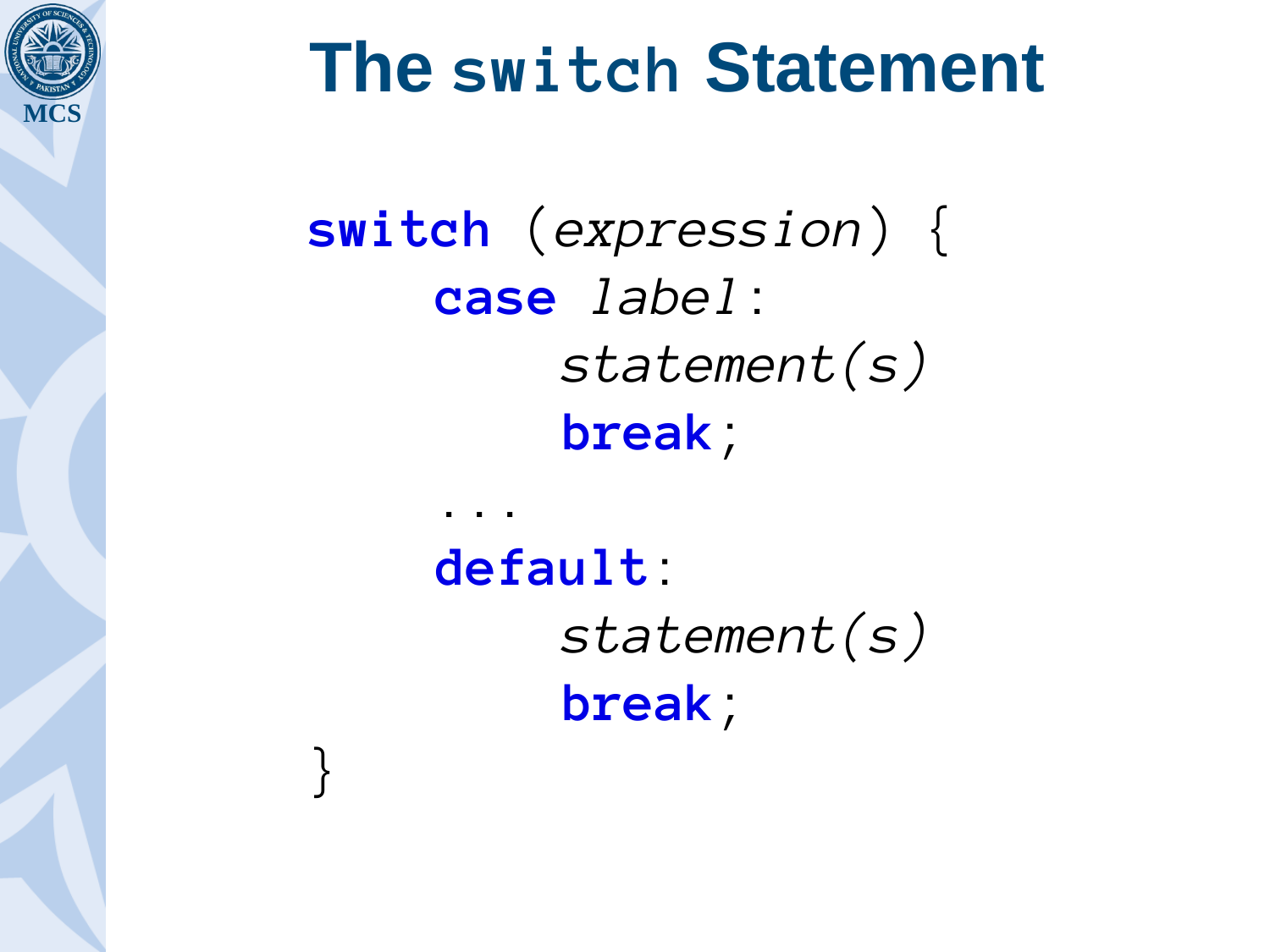

# The switch Statement

switch (expression) {
	case label:
		statement(s)
		break;
	...
	default:
		statement(s)
		break;
}